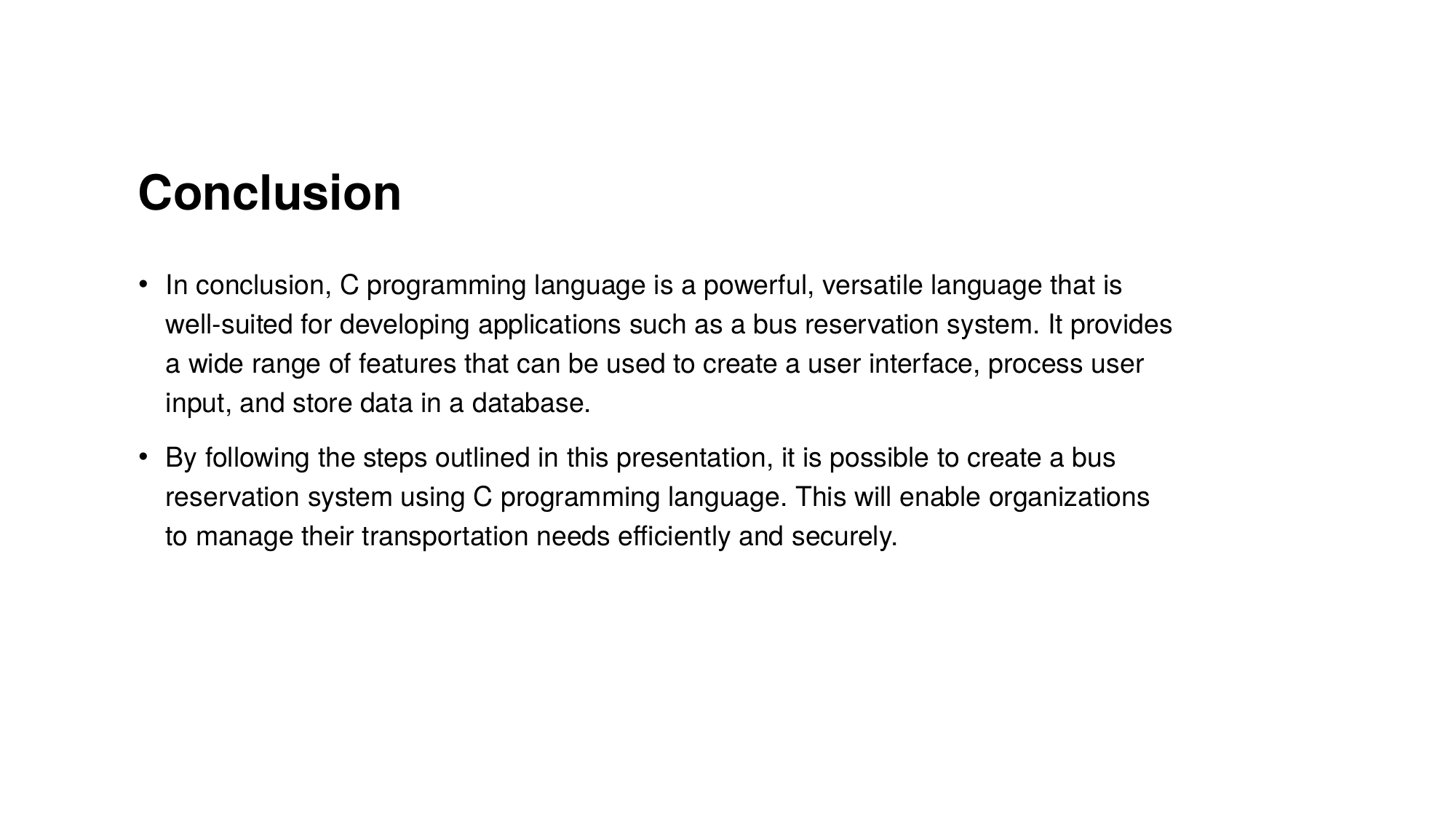

# Conclusion
In conclusion, C programming language is a powerful, versatile language that is well-suited for developing applications such as a bus reservation system. It provides a wide range of features that can be used to create a user interface, process user input, and store data in a database.
By following the steps outlined in this presentation, it is possible to create a bus reservation system using C programming language. This will enable organizations to manage their transportation needs efficiently and securely.